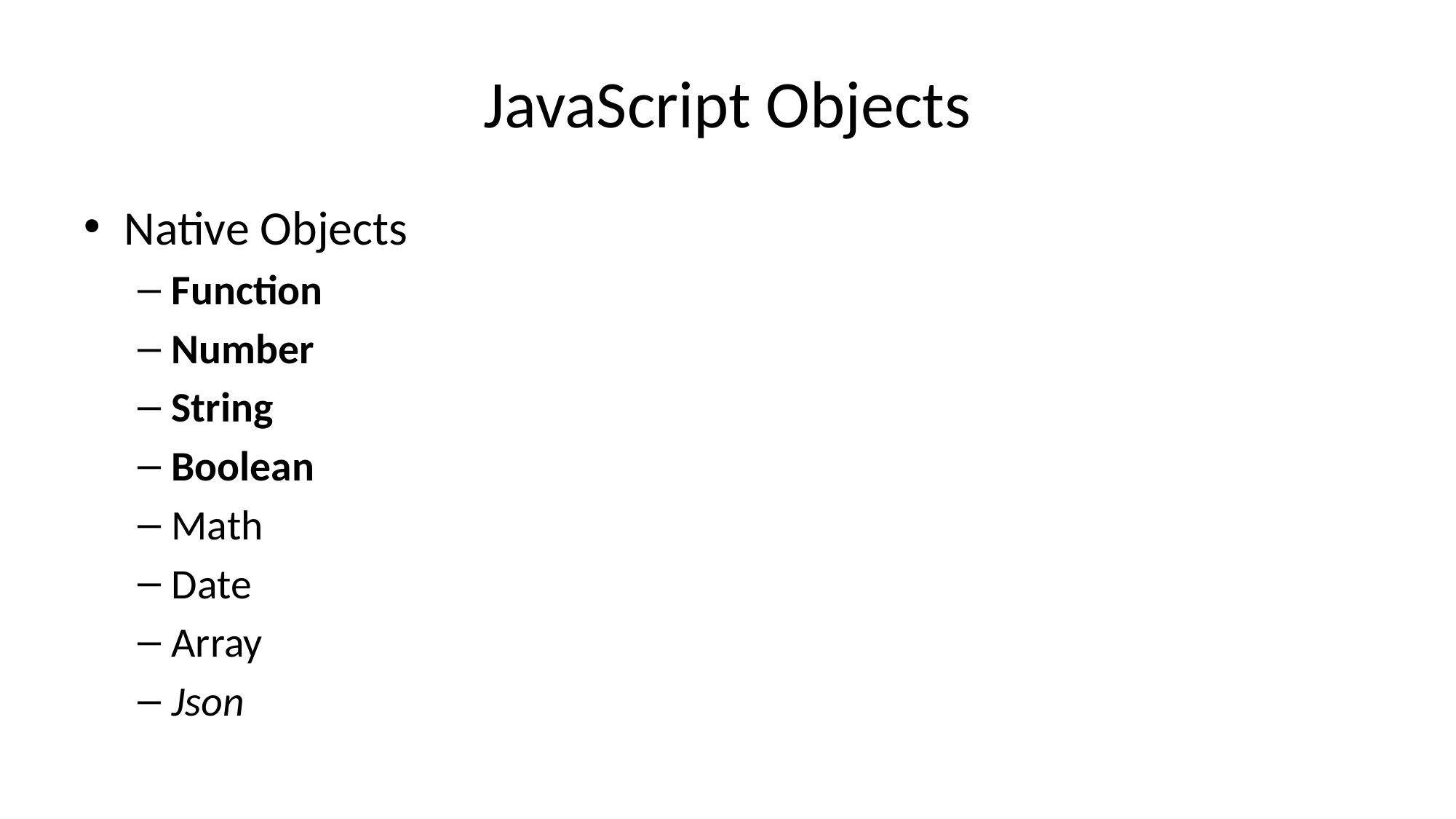

# JavaScript Objects
Native Objects
Function
Number
String
Boolean
Math
Date
Array
Json